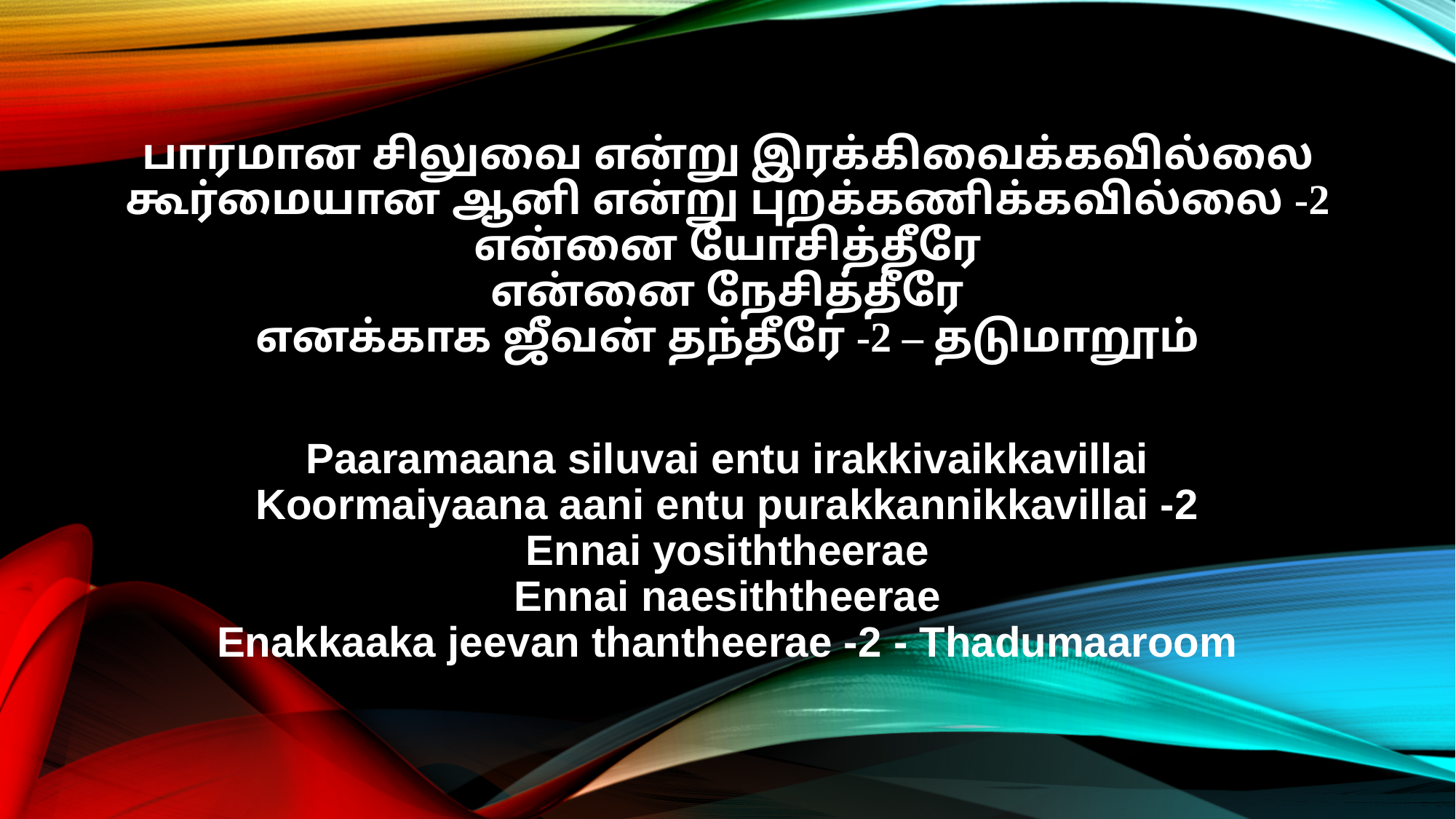

பாரமான சிலுவை என்று இரக்கிவைக்கவில்லை
கூர்மையான ஆனி என்று புறக்கணிக்கவில்லை -2
என்னை யோசித்தீரே
என்னை நேசித்தீரே
எனக்காக ஜீவன் தந்தீரே -2 – தடுமாறூம்

Paaramaana siluvai entu irakkivaikkavillai
Koormaiyaana aani entu purakkannikkavillai -2
Ennai yosiththeerae
Ennai naesiththeerae
Enakkaaka jeevan thantheerae -2 - Thadumaaroom